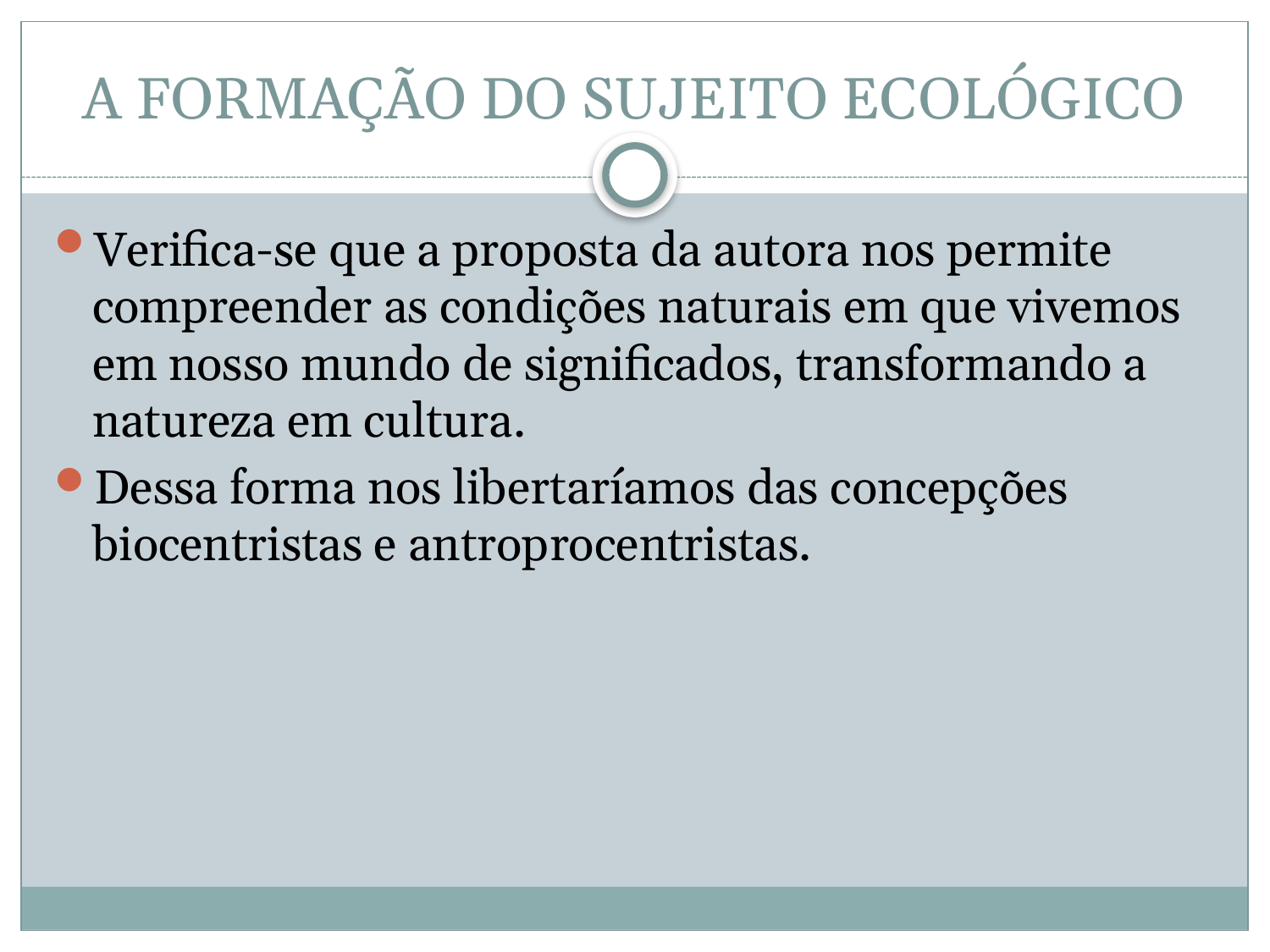

# A FORMAÇÃO DO SUJEITO ECOLÓGICO
Verifica-se que a proposta da autora nos permite compreender as condições naturais em que vivemos em nosso mundo de significados, transformando a natureza em cultura.
Dessa forma nos libertaríamos das concepções biocentristas e antroprocentristas.